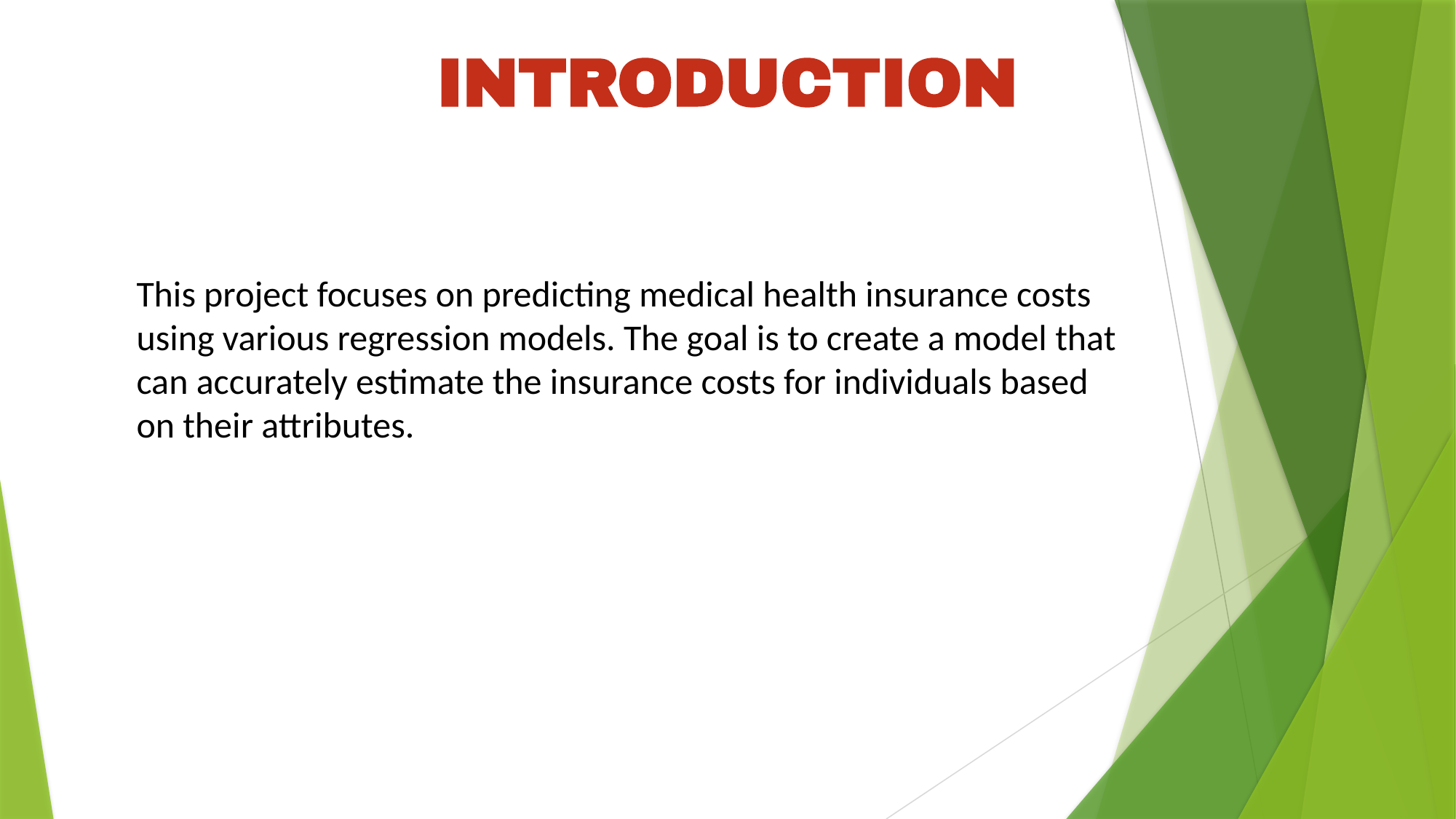

# INTRODUCTION
This project focuses on predicting medical health insurance costs using various regression models. The goal is to create a model that can accurately estimate the insurance costs for individuals based on their attributes.